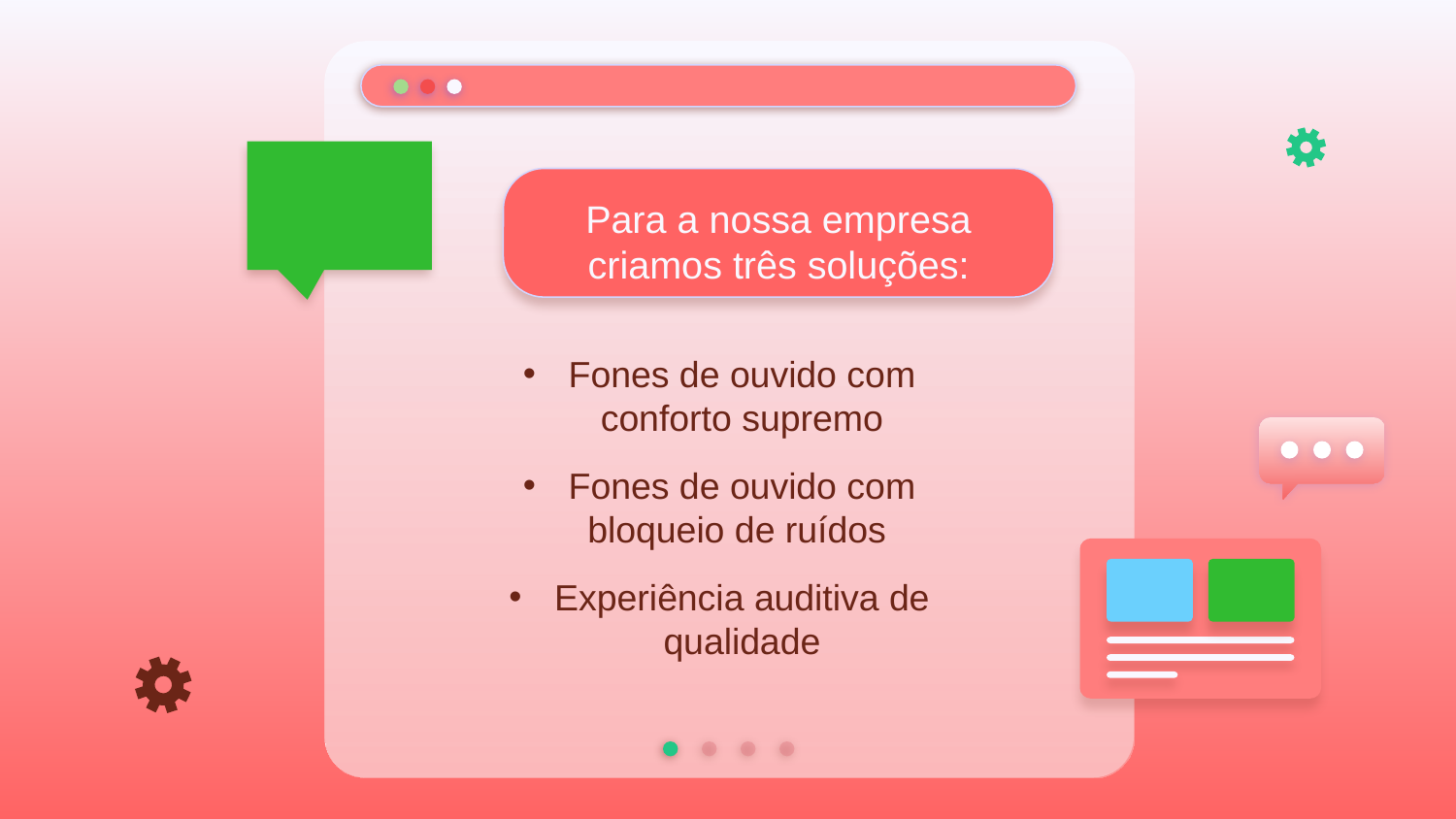

Para a nossa empresa criamos três soluções:
Fones de ouvido com conforto supremo
Fones de ouvido com bloqueio de ruídos
Experiência auditiva de qualidade